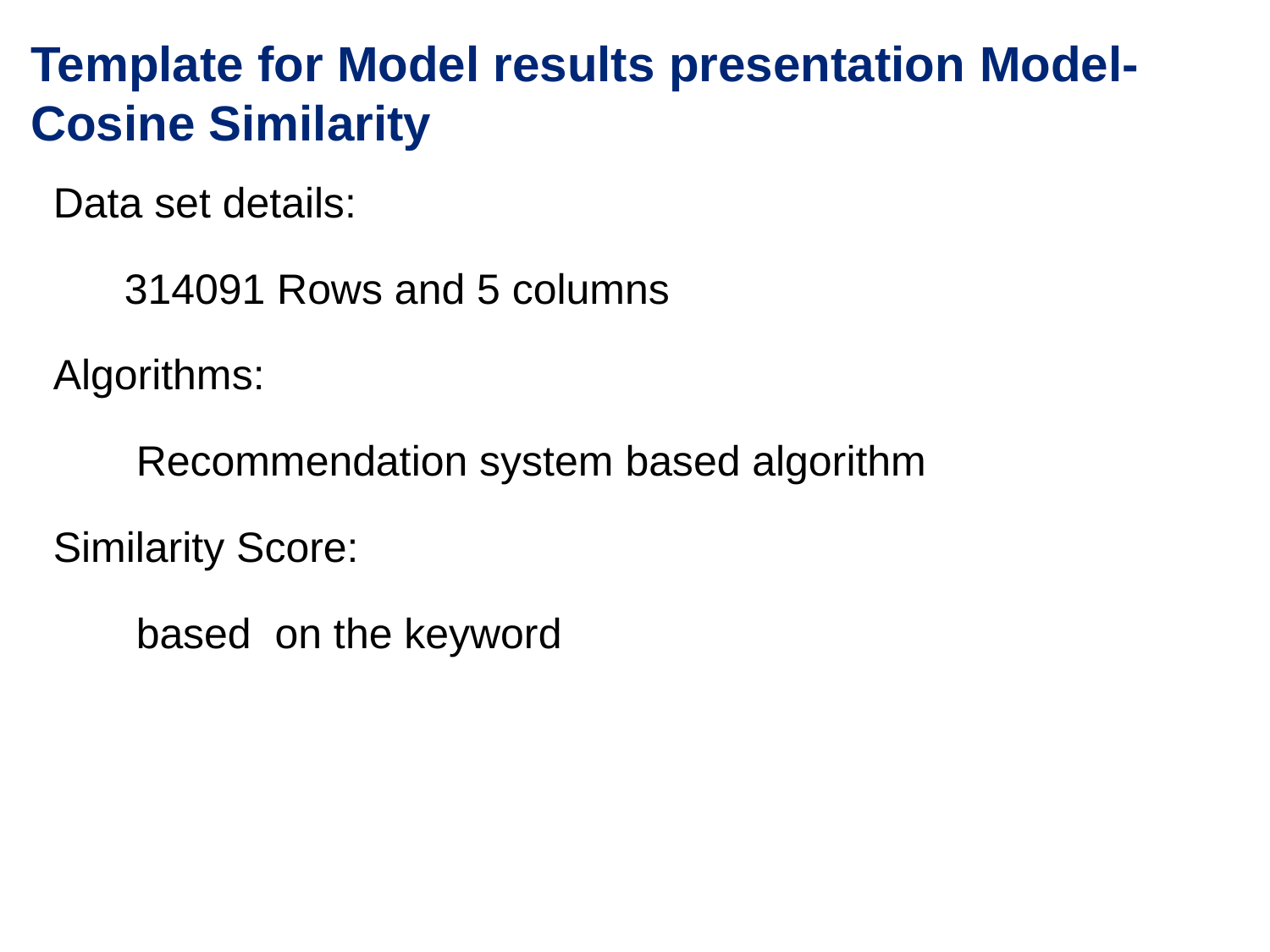

# Template for Model results presentation Model-Cosine Similarityodel Model Model - Model -Model -
Data set details:
      314091 Rows and 5 columns
Algorithms:
       Recommendation system based algorithm
Similarity Score:
       based  on the keyword